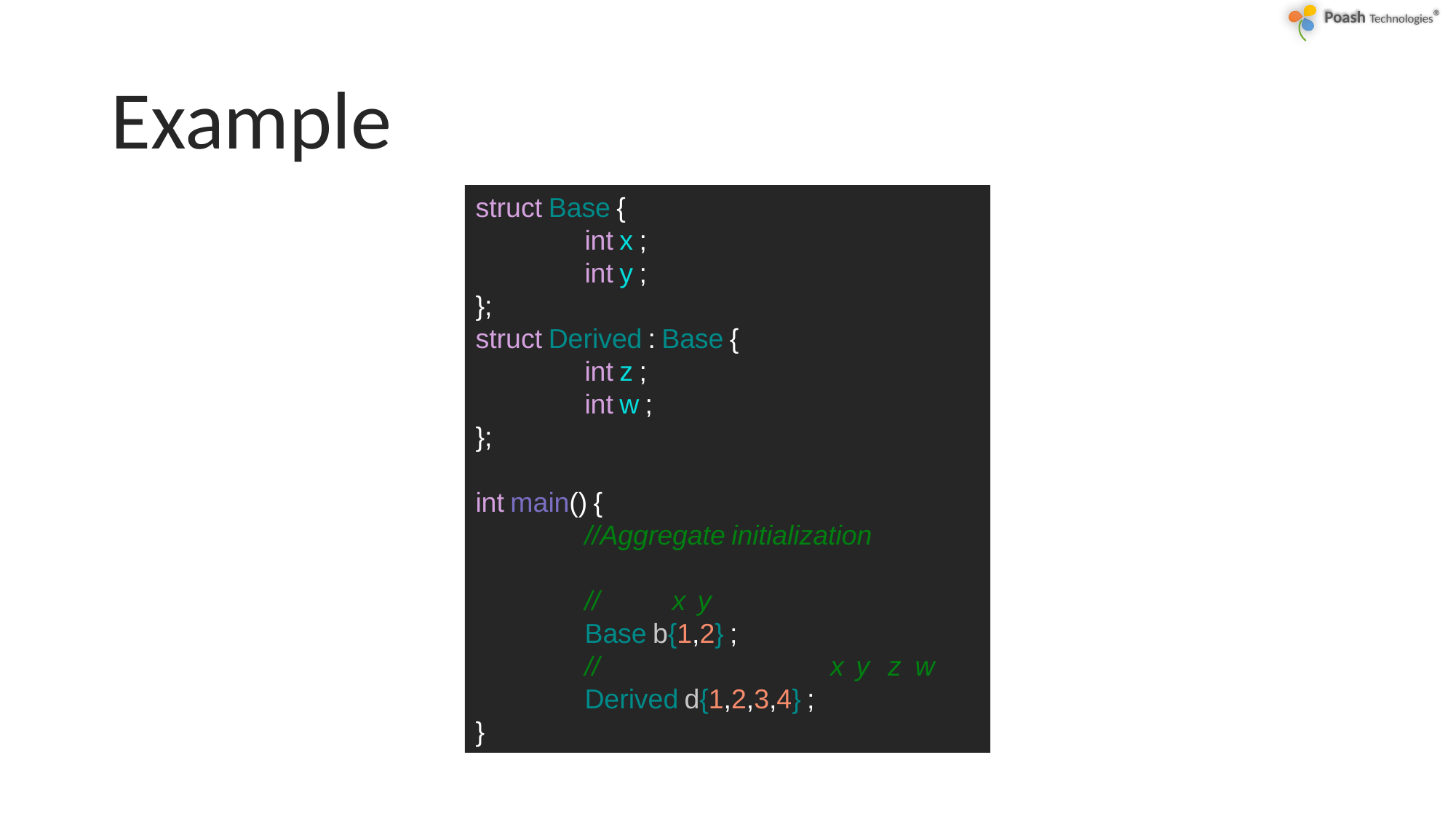

# Example
struct Base {
	int x ;
	int y ;
};
struct Derived : Base {
	int z ;
	int w ;
};

int main() {
	//Aggregate initialization

	//            x  y
	Base b{1,2} ;
	//		    x  y   z  w
	Derived d{1,2,3,4} ;
}